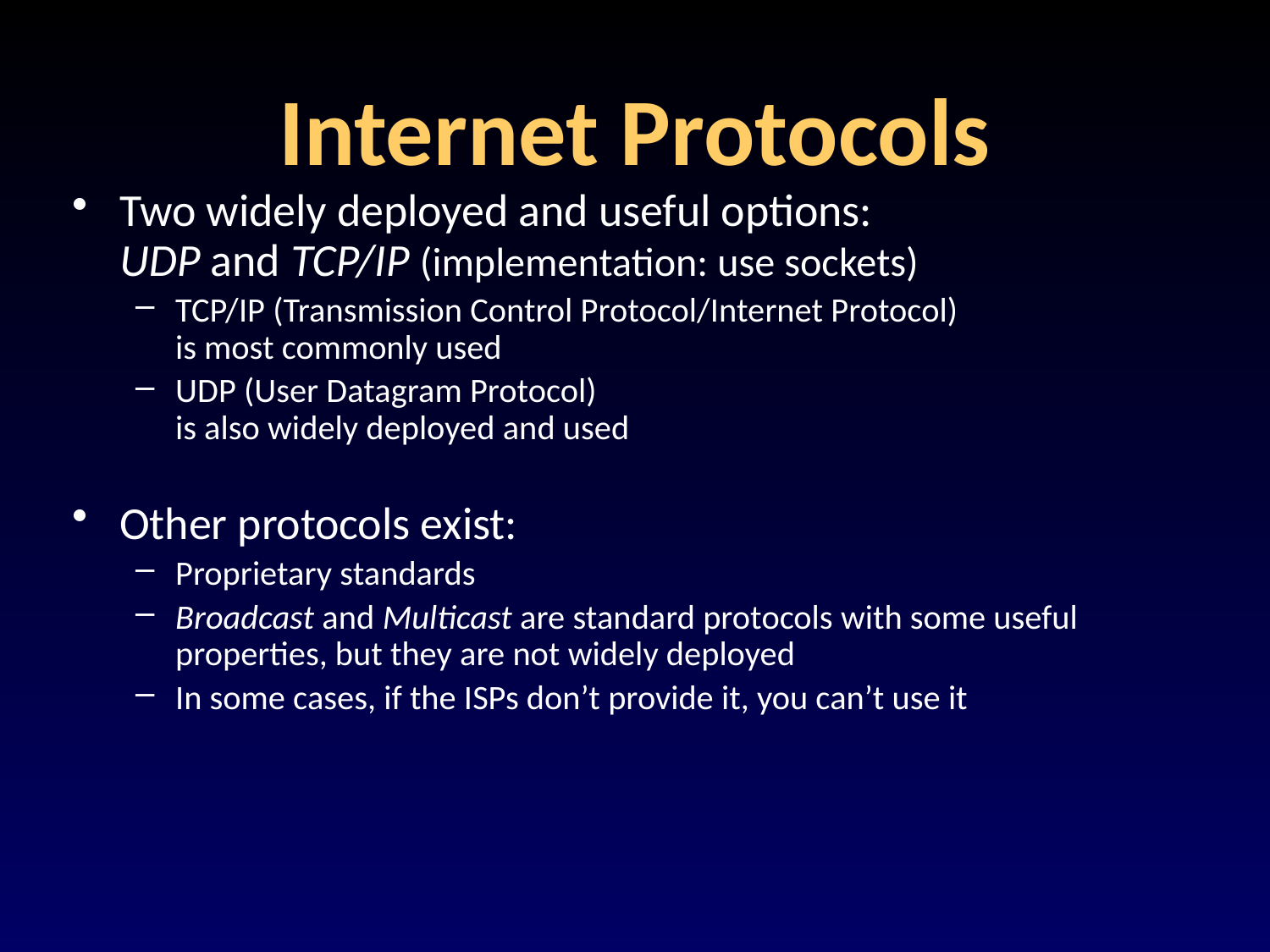

# Internet Protocols
Two widely deployed and useful options:
UDP and TCP/IP (implementation: use sockets)
TCP/IP (Transmission Control Protocol/Internet Protocol)
is most commonly used
UDP (User Datagram Protocol)
is also widely deployed and used

Other protocols exist:
Proprietary standards
Broadcast and Multicast are standard protocols with some useful properties, but they are not widely deployed
In some cases, if the ISPs don’t provide it, you can’t use it